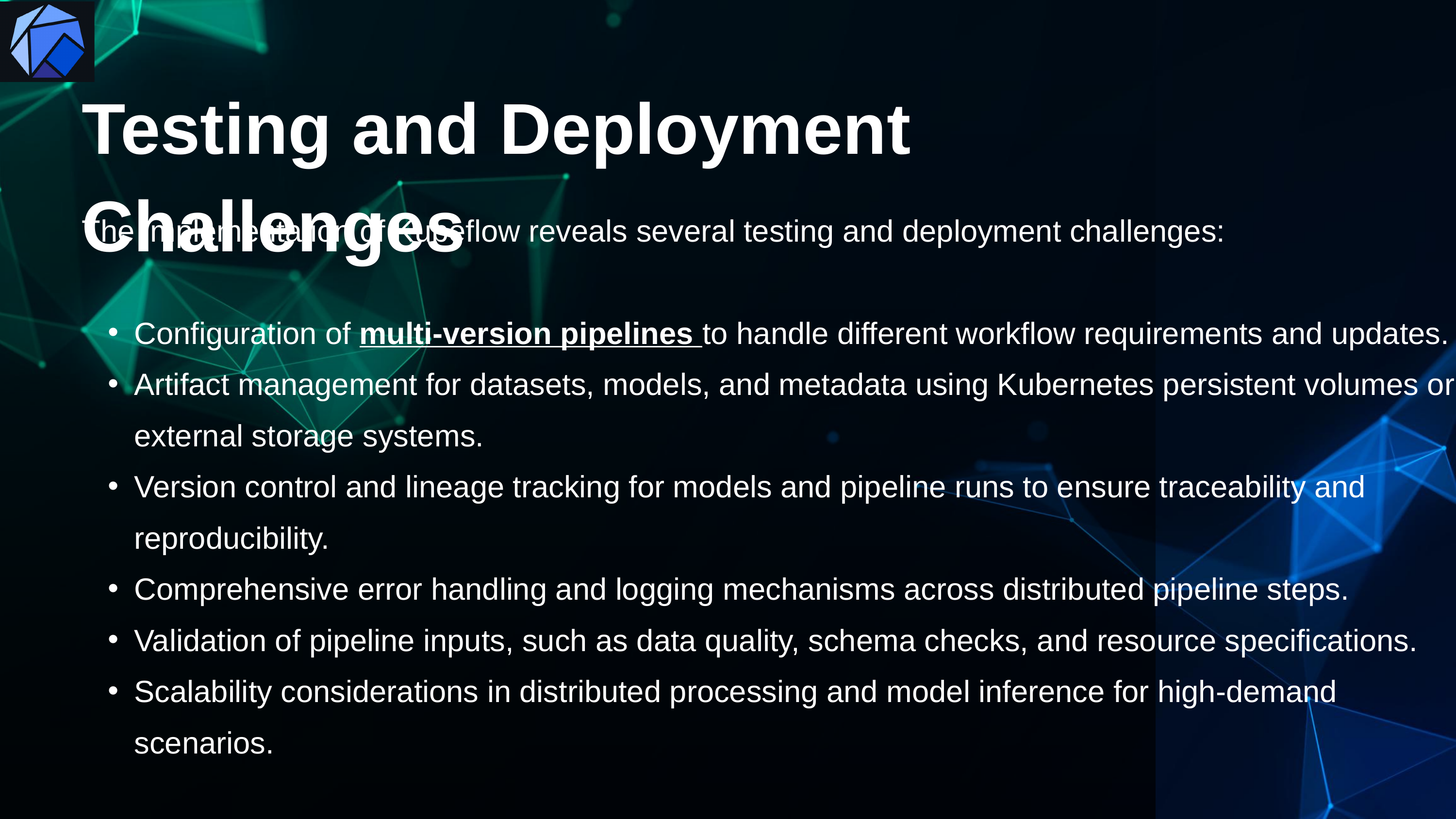

Testing and Deployment Challenges
The implementation of Kubeflow reveals several testing and deployment challenges:

Configuration of multi-version pipelines to handle different workflow requirements and updates.
Artifact management for datasets, models, and metadata using Kubernetes persistent volumes or external storage systems.
Version control and lineage tracking for models and pipeline runs to ensure traceability and reproducibility.
Comprehensive error handling and logging mechanisms across distributed pipeline steps.
Validation of pipeline inputs, such as data quality, schema checks, and resource specifications.
Scalability considerations in distributed processing and model inference for high-demand scenarios.